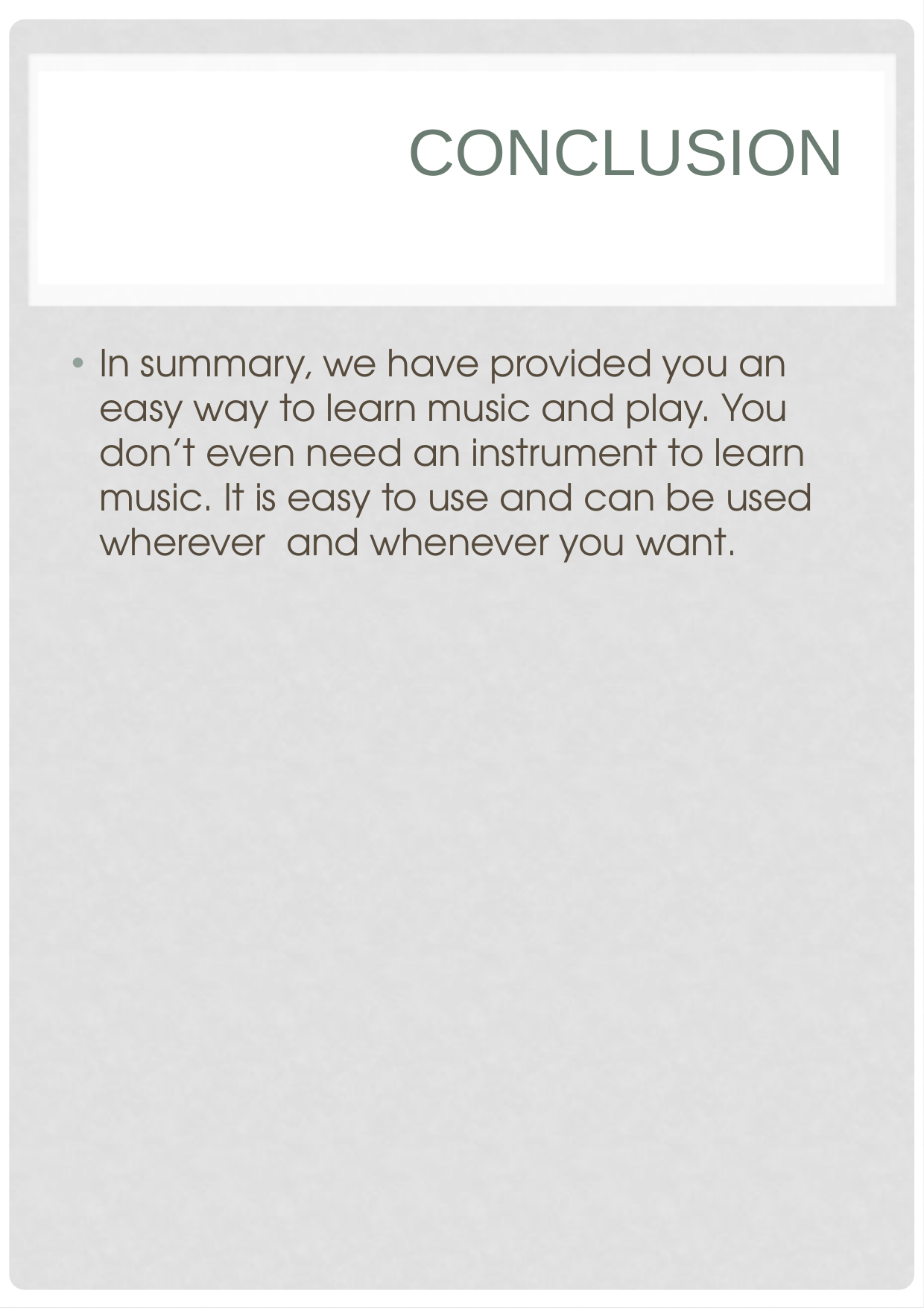

# CONCLUSION
In summary, we have provided you an easy way to learn music and play. You don’t even need an instrument to learn music. It is easy to use and can be used wherever  and whenever you want.